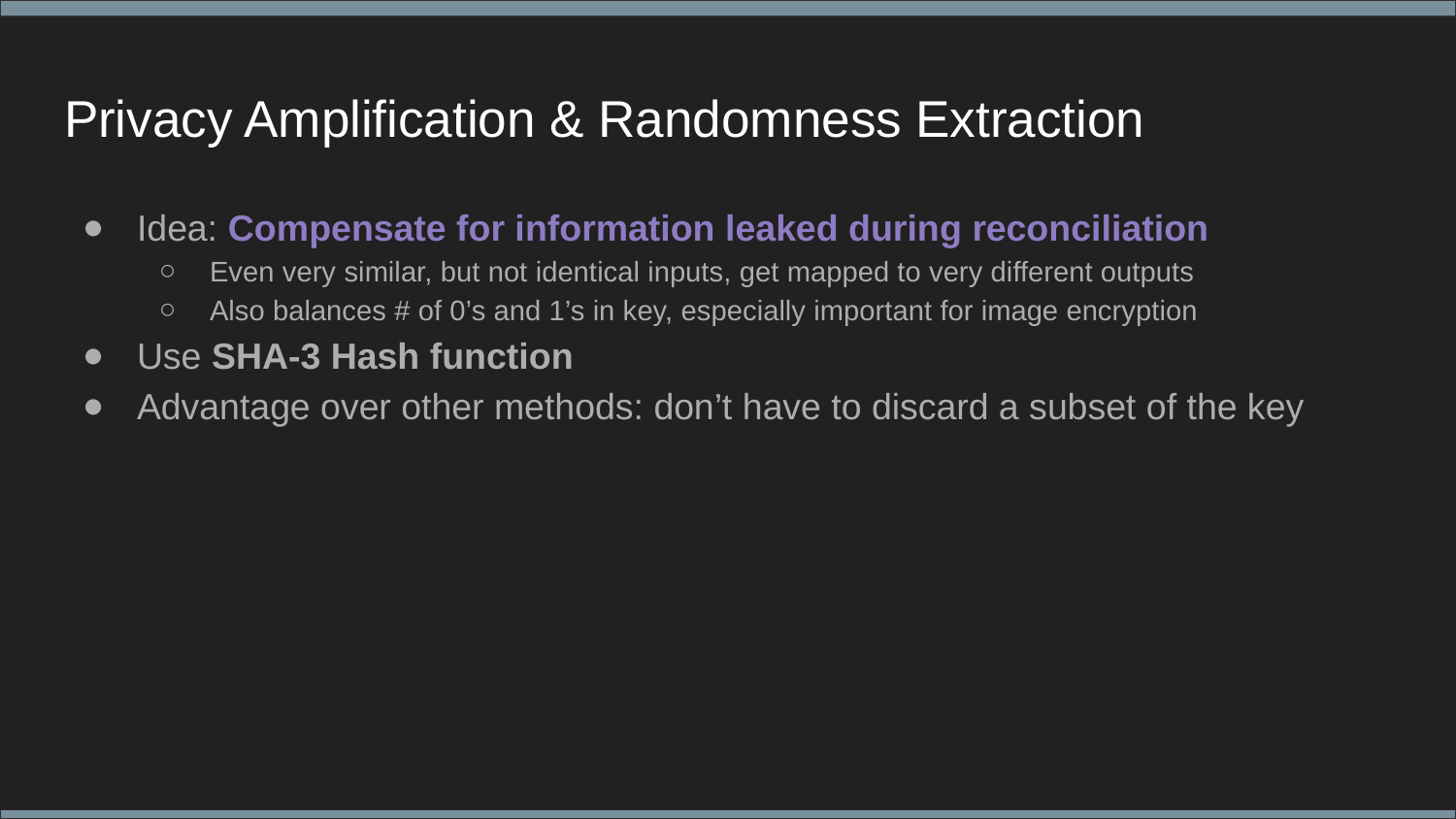

# Privacy Amplification & Randomness Extraction
Idea: Compensate for information leaked during reconciliation
Even very similar, but not identical inputs, get mapped to very different outputs
Also balances # of 0’s and 1’s in key, especially important for image encryption
Use SHA-3 Hash function
Advantage over other methods: don’t have to discard a subset of the key